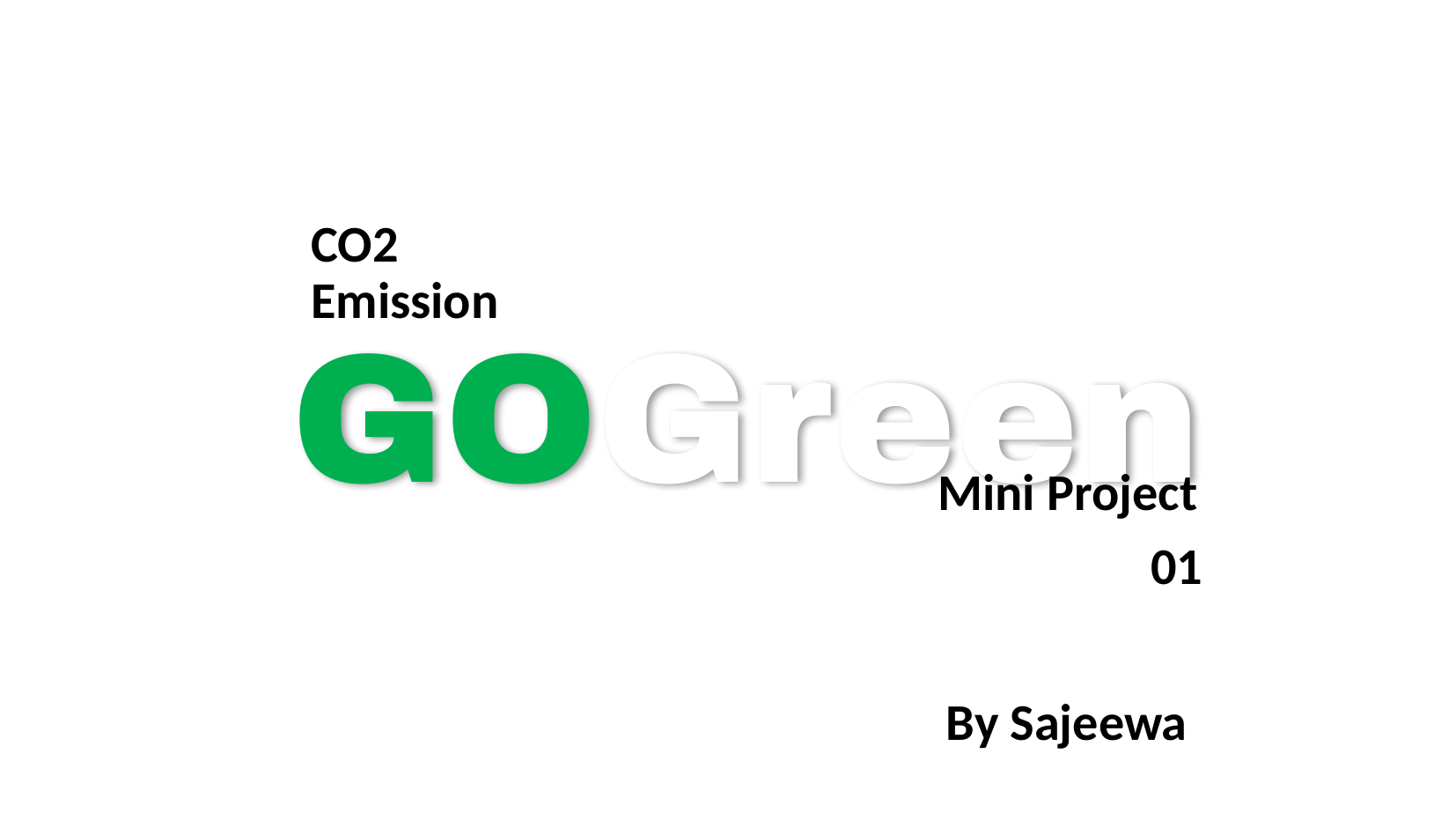

CO2 Emission
GOGreen
Mini Project
01
# By Sajeewa